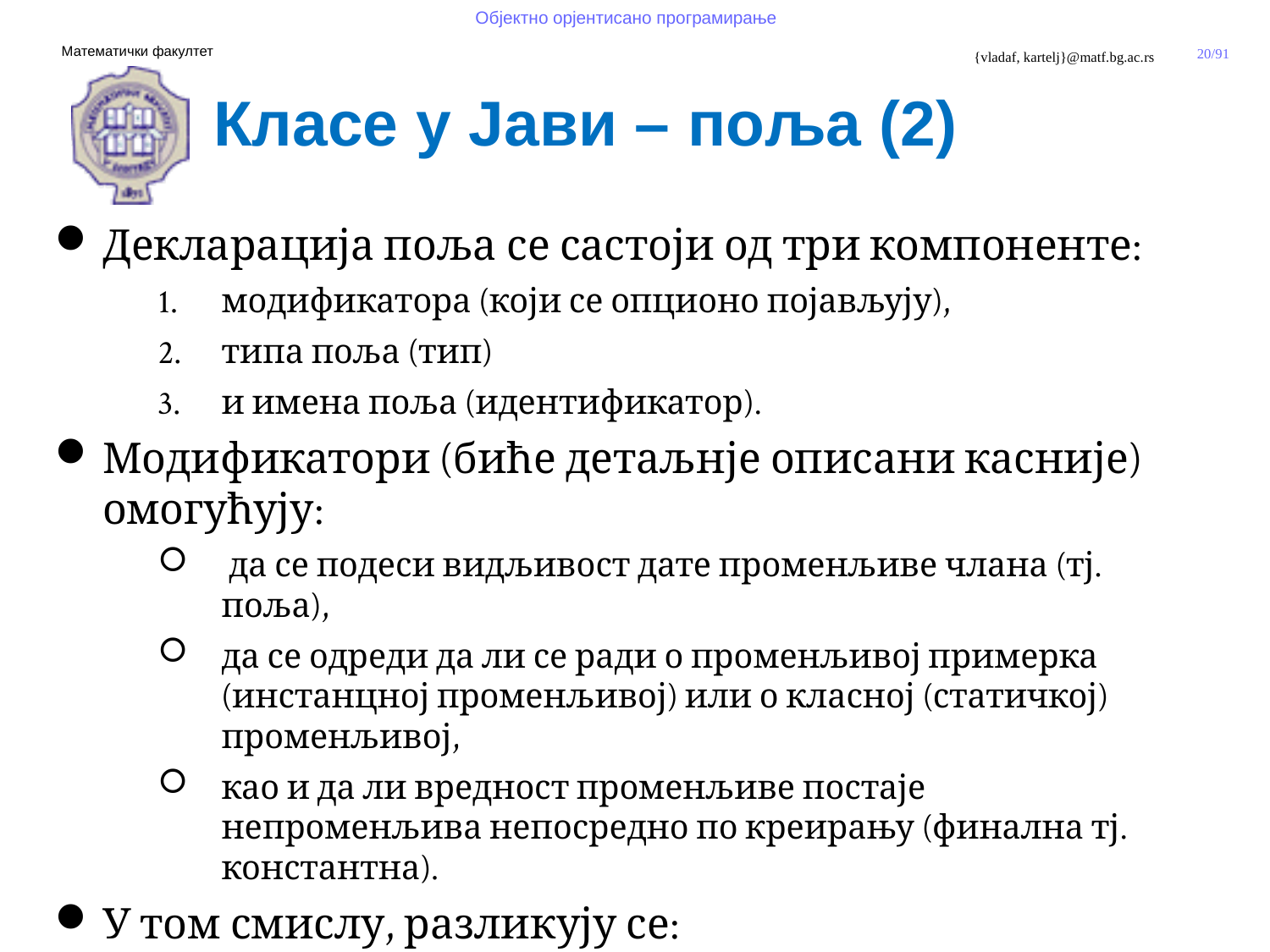

Класе у Јави – поља (2)
Декларација поља се састоји од три компоненте:
модификатора (који се опционо појављују),
типа поља (тип)
и имена поља (идентификатор).
Модификатори (биће детаљнје описани касније) омогућују:
 да се подеси видљивост дате променљиве члана (тј. поља),
да се одреди да ли се ради о променљивој примерка
(инстанцној променљивој) или о класној (статичкој) променљивој,
као и да ли вредност променљиве постаје непроменљива непосредно по креирању (финална тј. константна).
У том смислу, разликују се:
променљива примерка,
класна променљива
и константа.